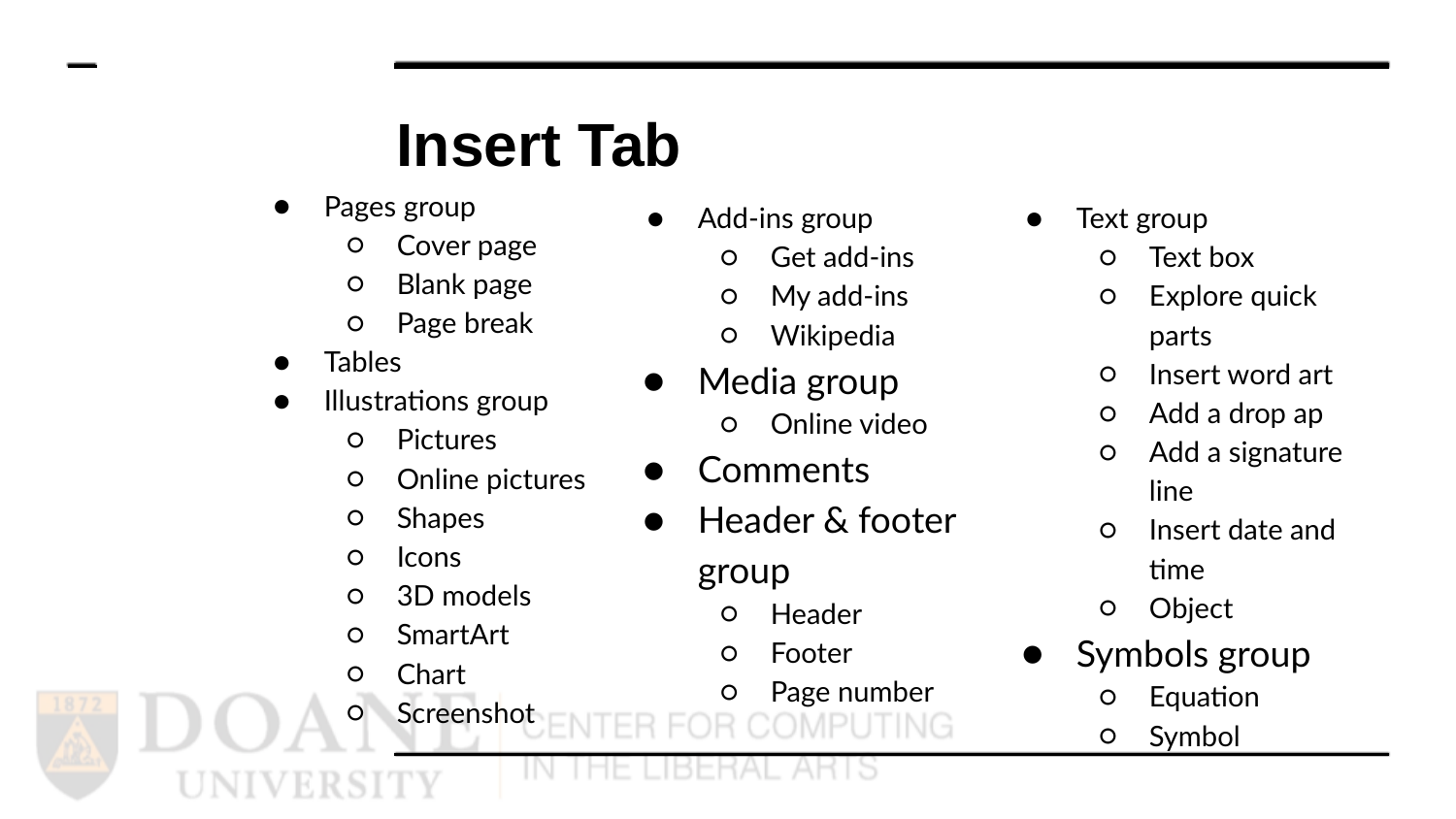

# Insert Tab
Pages group
Cover page
Blank page
Page break
Tables
Illustrations group
Pictures
Online pictures
Shapes
Icons
3D models
SmartArt
Chart
Screenshot
Add-ins group
Get add-ins
My add-ins
Wikipedia
Media group
Online video
Comments
Header & footer group
Header
Footer
Page number
Text group
Text box
Explore quick parts
Insert word art
Add a drop ap
Add a signature line
Insert date and time
Object
Symbols group
Equation
Symbol